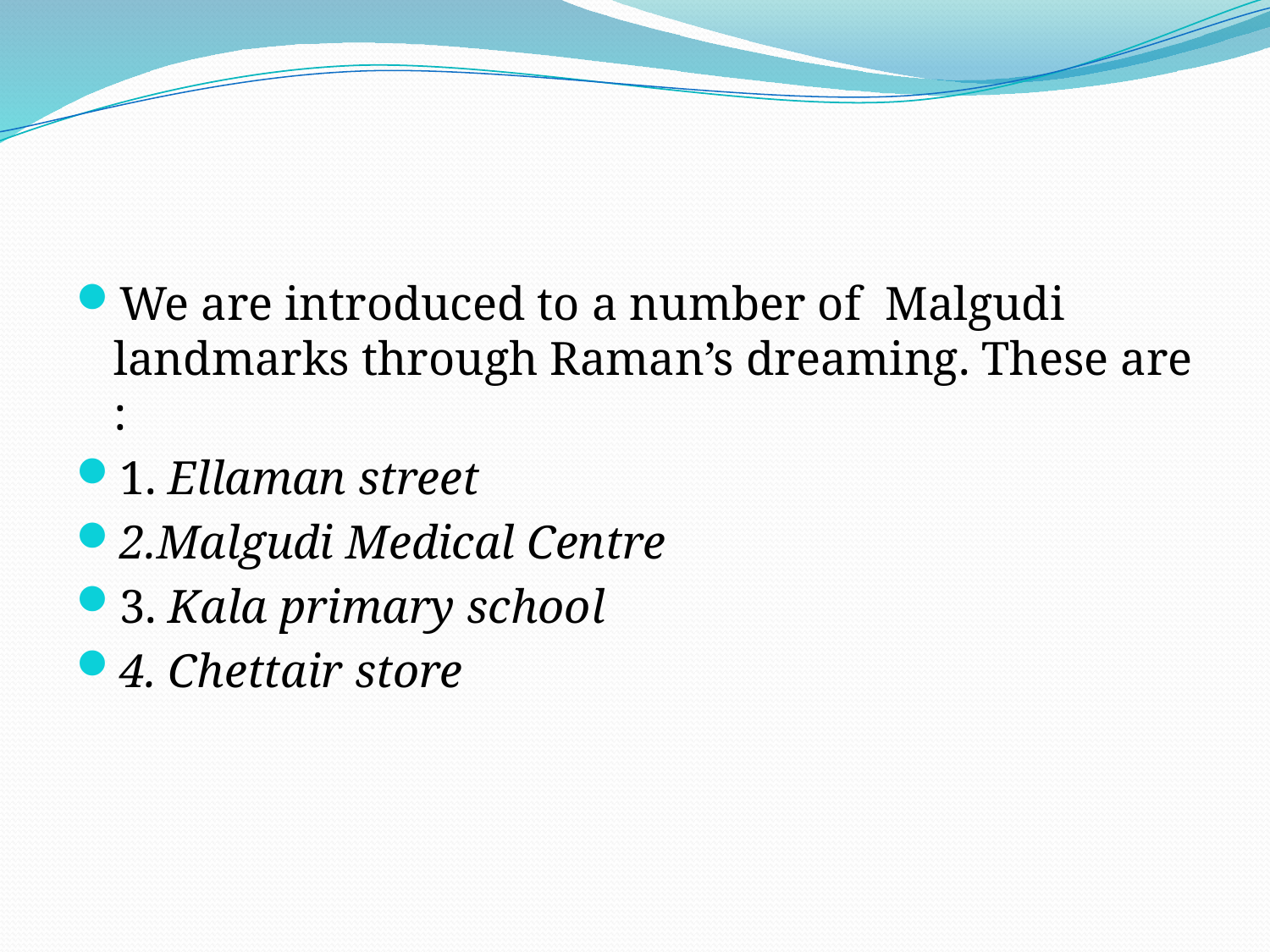

#
We are introduced to a number of  Malgudi landmarks through Raman’s dreaming. These are :
1. Ellaman street
2.Malgudi Medical Centre
3. Kala primary school
4. Chettair store